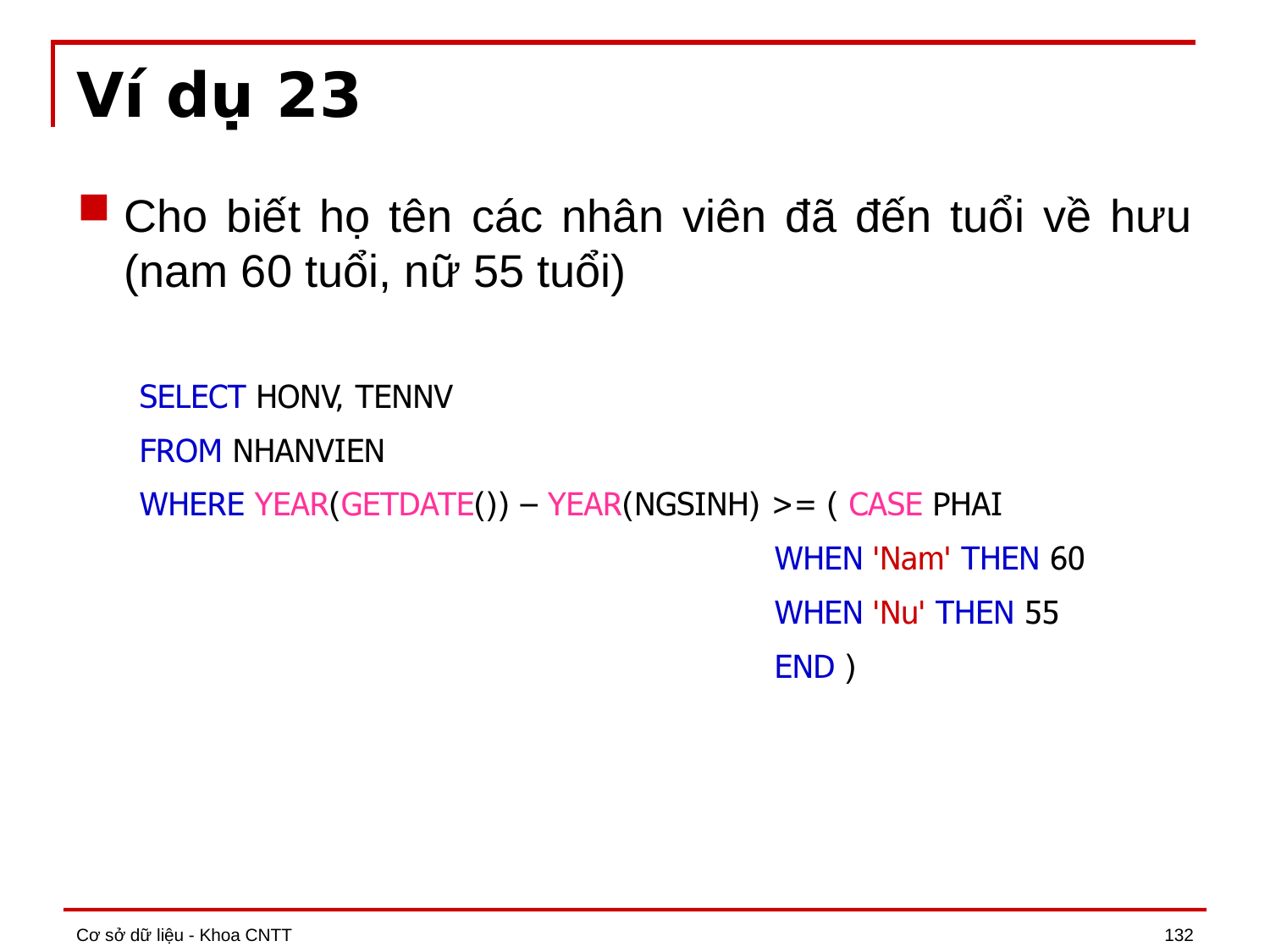

# Ví dụ 23
Cho biết họ tên các nhân viên đã đến tuổi về hưu (nam 60 tuổi, nữ 55 tuổi)
SELECT HONV, TENNV
FROM NHANVIEN
WHERE YEAR(GETDATE()) – YEAR(NGSINH) >= ( CASE PHAI
					WHEN 'Nam' THEN 60
					WHEN 'Nu' THEN 55
					END )
Cơ sở dữ liệu - Khoa CNTT
132